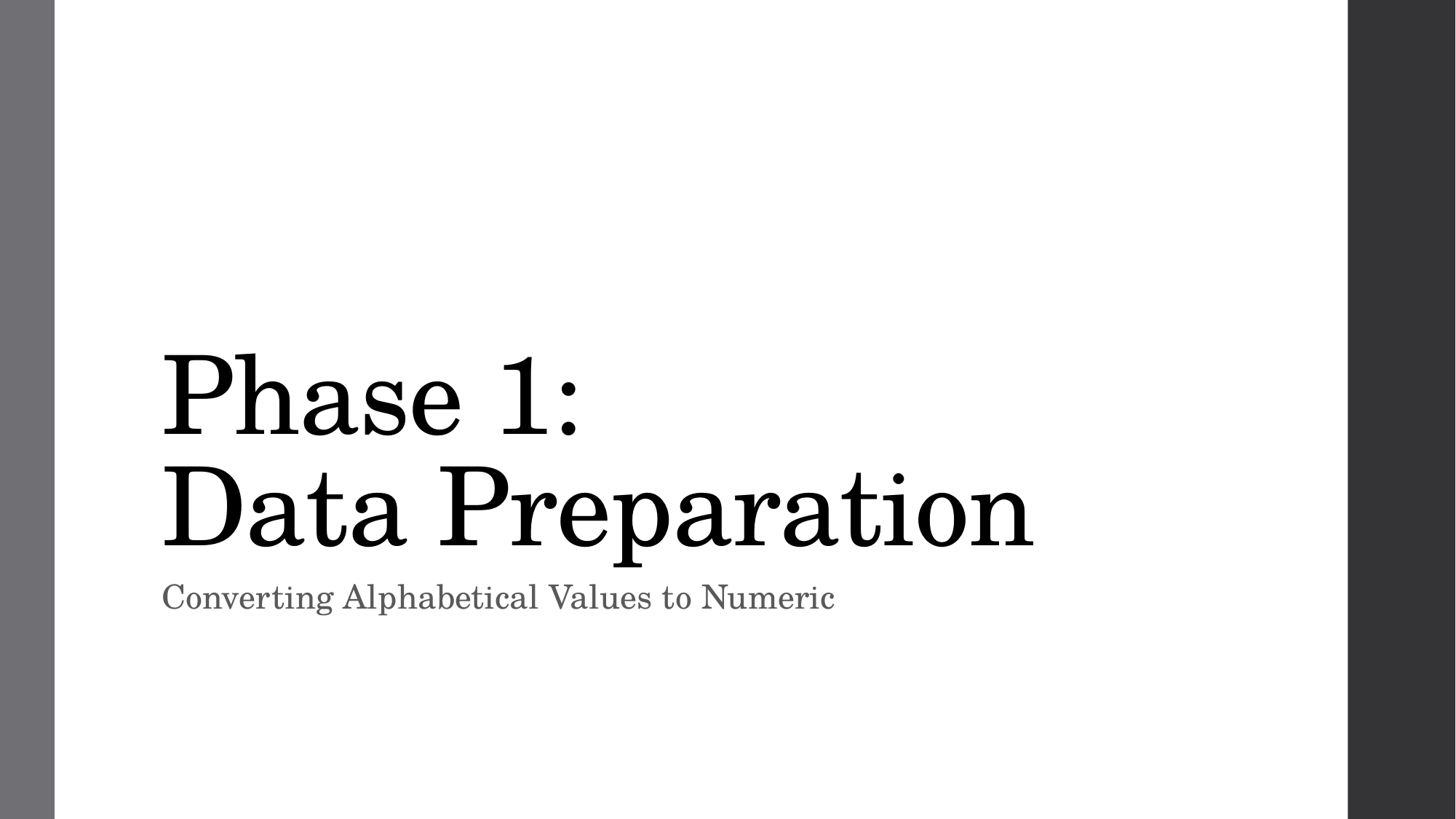

# Phase 1: Data Preparation
Converting Alphabetical Values to Numeric